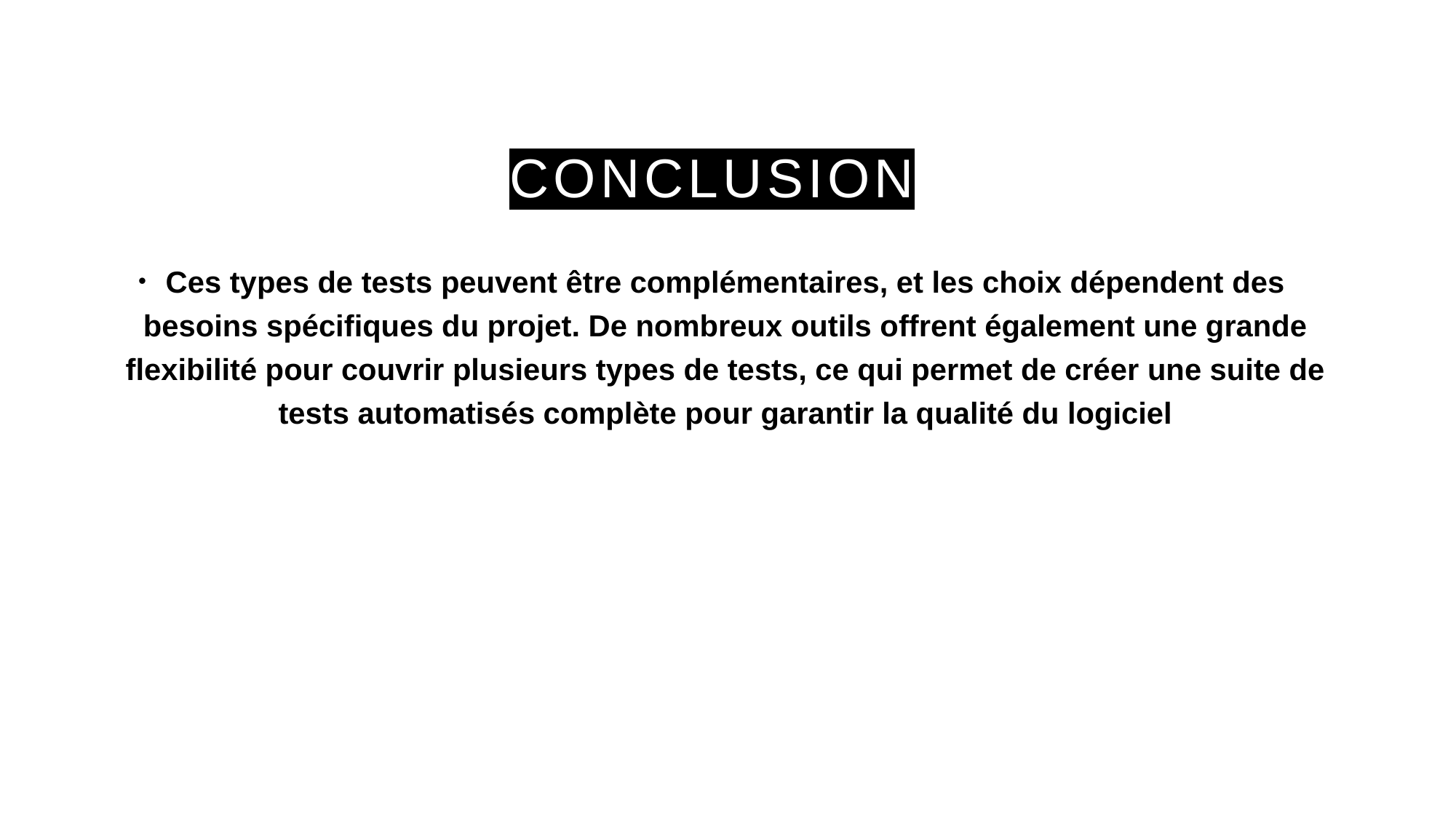

# conclusion
Ces types de tests peuvent être complémentaires, et les choix dépendent des besoins spécifiques du projet. De nombreux outils offrent également une grande flexibilité pour couvrir plusieurs types de tests, ce qui permet de créer une suite de tests automatisés complète pour garantir la qualité du logiciel